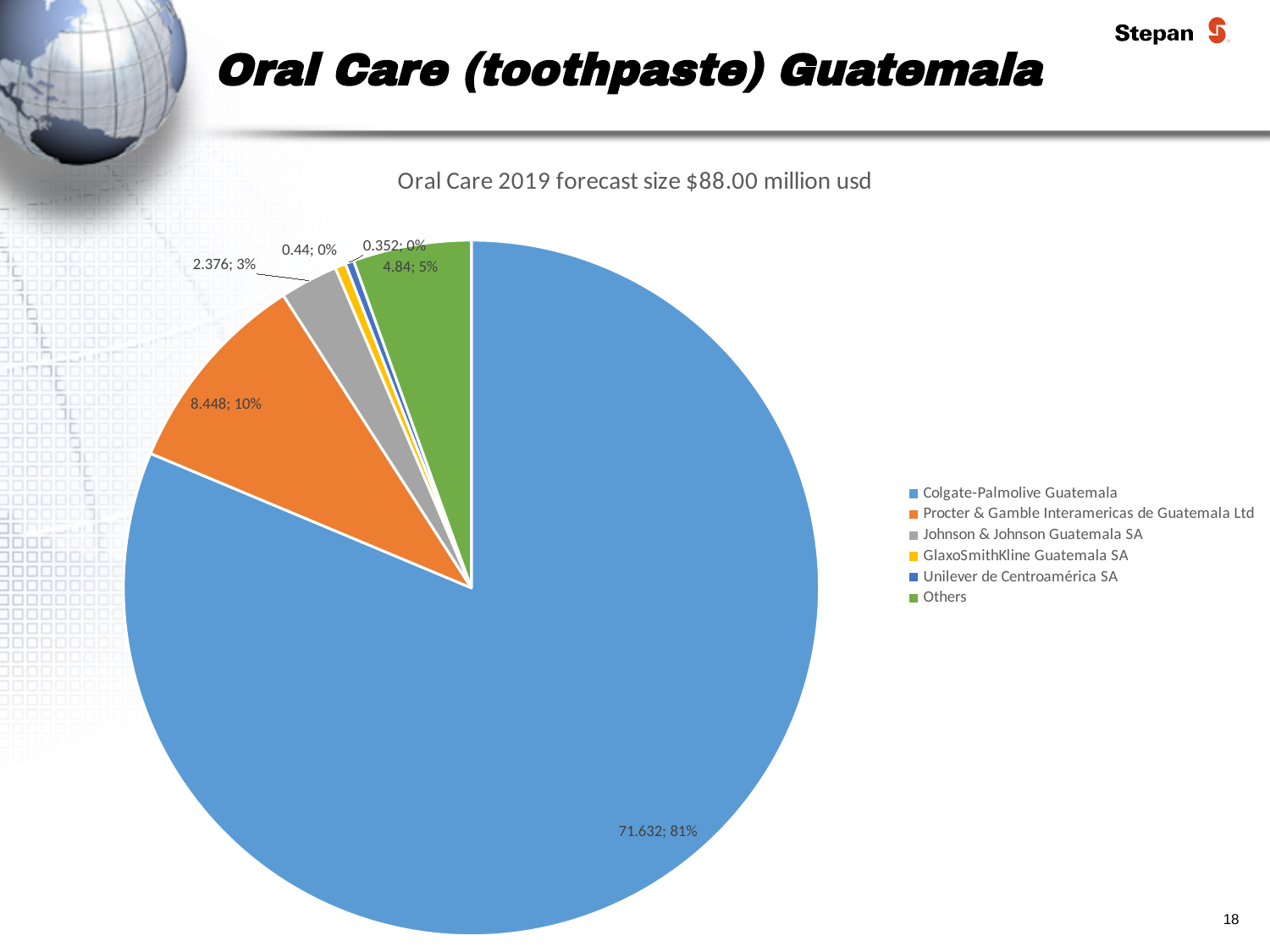

# Oral Care (toothpaste) Guatemala

### Chart: Oral Care 2019 forecast size $88.00 million usd

| Category | Oral Care |
|---|---|
| Colgate-Palmolive Guatemala | 71.632 |
| Procter & Gamble Interamericas de Guatemala Ltd | 8.448 |
| Johnson & Johnson Guatemala SA | 2.3760000000000003 |
| GlaxoSmithKline Guatemala SA | 0.44 |
| Unilever de Centroamérica SA | 0.352 |
| Others | 4.84 |
18